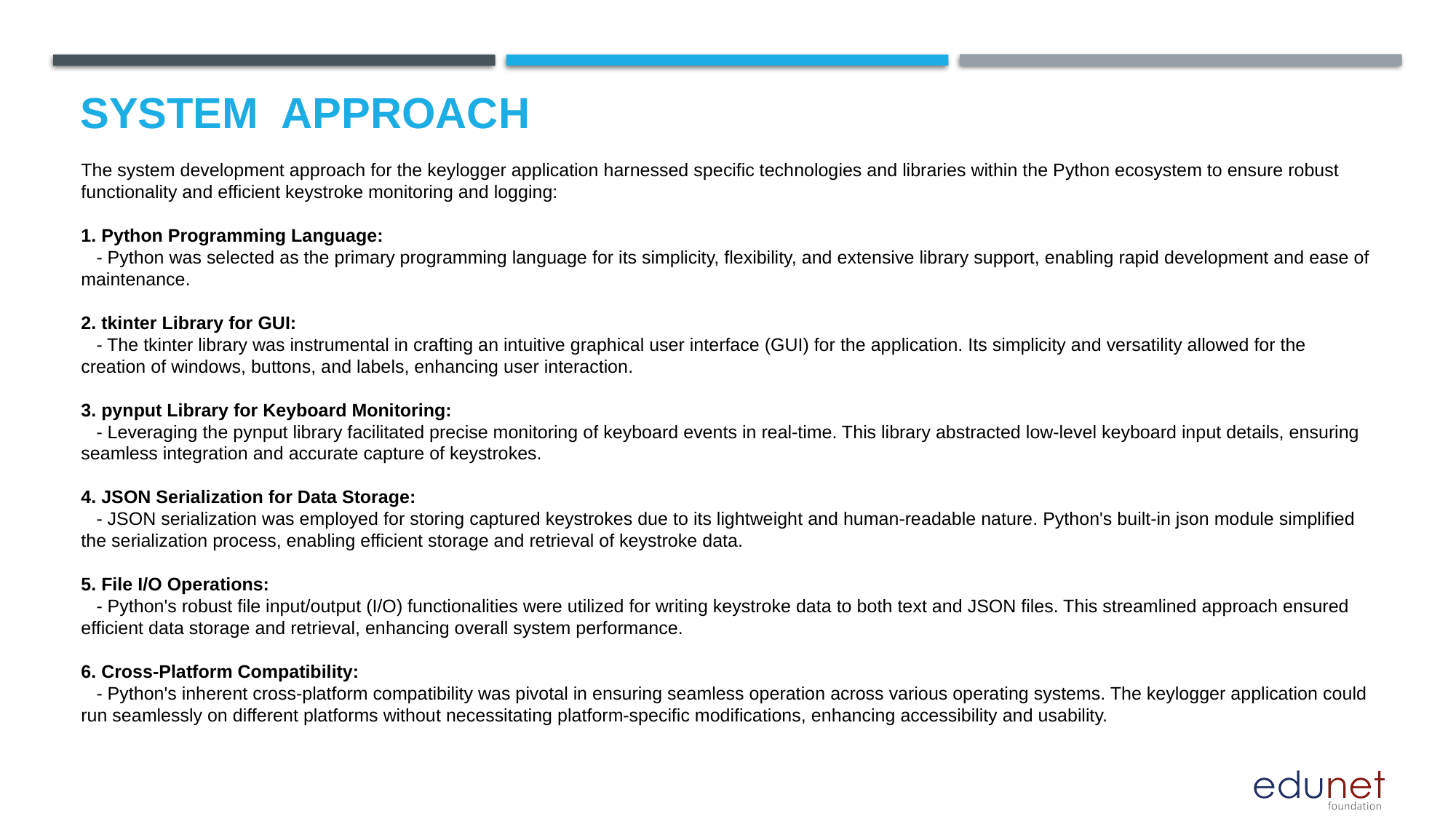

# System  Approach
The system development approach for the keylogger application harnessed specific technologies and libraries within the Python ecosystem to ensure robust functionality and efficient keystroke monitoring and logging:

1. Python Programming Language:
   - Python was selected as the primary programming language for its simplicity, flexibility, and extensive library support, enabling rapid development and ease of maintenance.

2. tkinter Library for GUI:
   - The tkinter library was instrumental in crafting an intuitive graphical user interface (GUI) for the application. Its simplicity and versatility allowed for the creation of windows, buttons, and labels, enhancing user interaction.

3. pynput Library for Keyboard Monitoring:
   - Leveraging the pynput library facilitated precise monitoring of keyboard events in real-time. This library abstracted low-level keyboard input details, ensuring seamless integration and accurate capture of keystrokes.

4. JSON Serialization for Data Storage:
   - JSON serialization was employed for storing captured keystrokes due to its lightweight and human-readable nature. Python's built-in json module simplified the serialization process, enabling efficient storage and retrieval of keystroke data.

5. File I/O Operations:
   - Python's robust file input/output (I/O) functionalities were utilized for writing keystroke data to both text and JSON files. This streamlined approach ensured efficient data storage and retrieval, enhancing overall system performance.

6. Cross-Platform Compatibility:
   - Python's inherent cross-platform compatibility was pivotal in ensuring seamless operation across various operating systems. The keylogger application could run seamlessly on different platforms without necessitating platform-specific modifications, enhancing accessibility and usability.